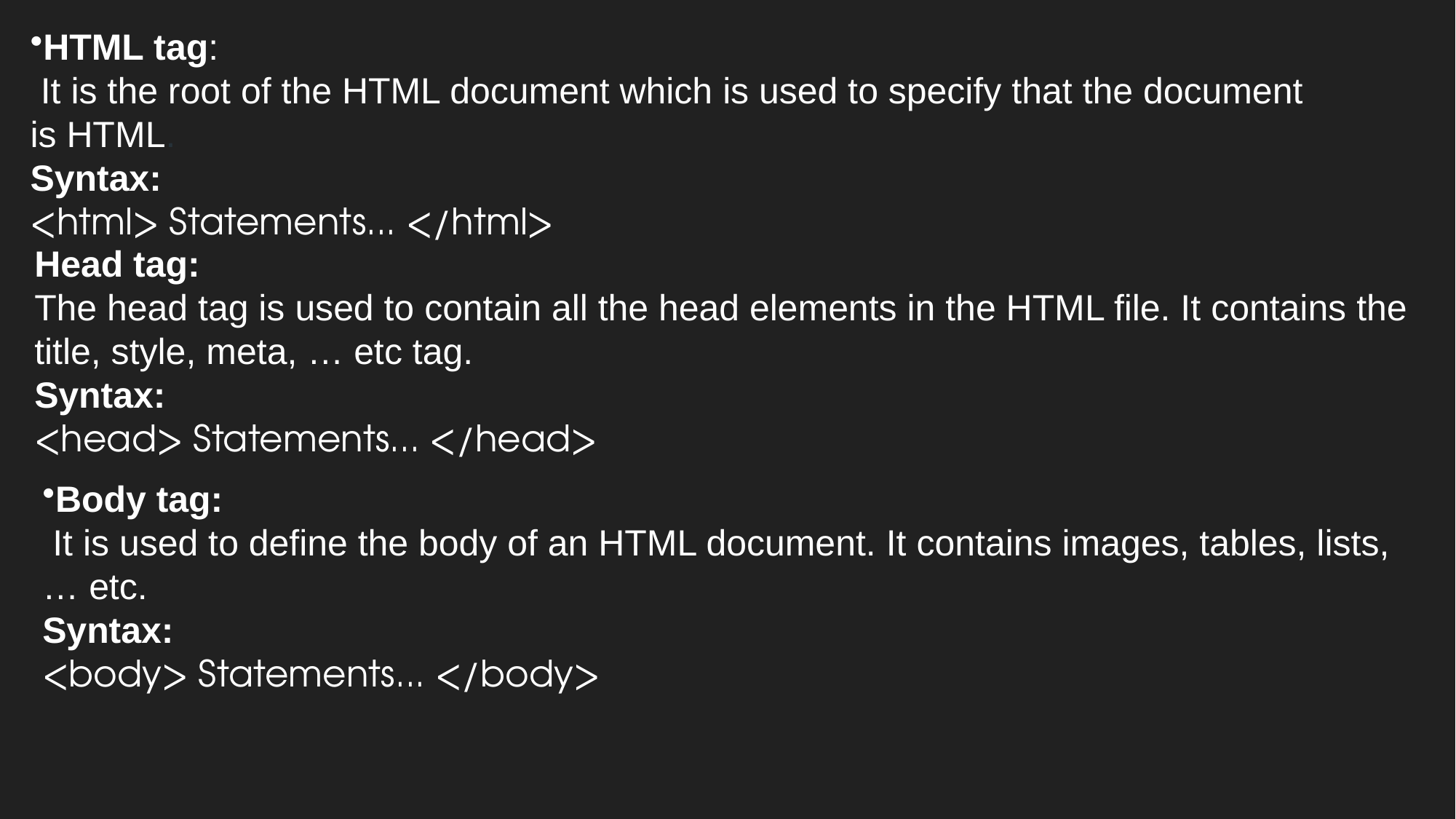

HTML tag:
 It is the root of the HTML document which is used to specify that the document is HTML.
Syntax:
<html> Statements... </html>
Head tag:
The head tag is used to contain all the head elements in the HTML file. It contains the title, style, meta, … etc tag.
Syntax:
<head> Statements... </head>
Body tag:
 It is used to define the body of an HTML document. It contains images, tables, lists, … etc.
Syntax:
<body> Statements... </body>